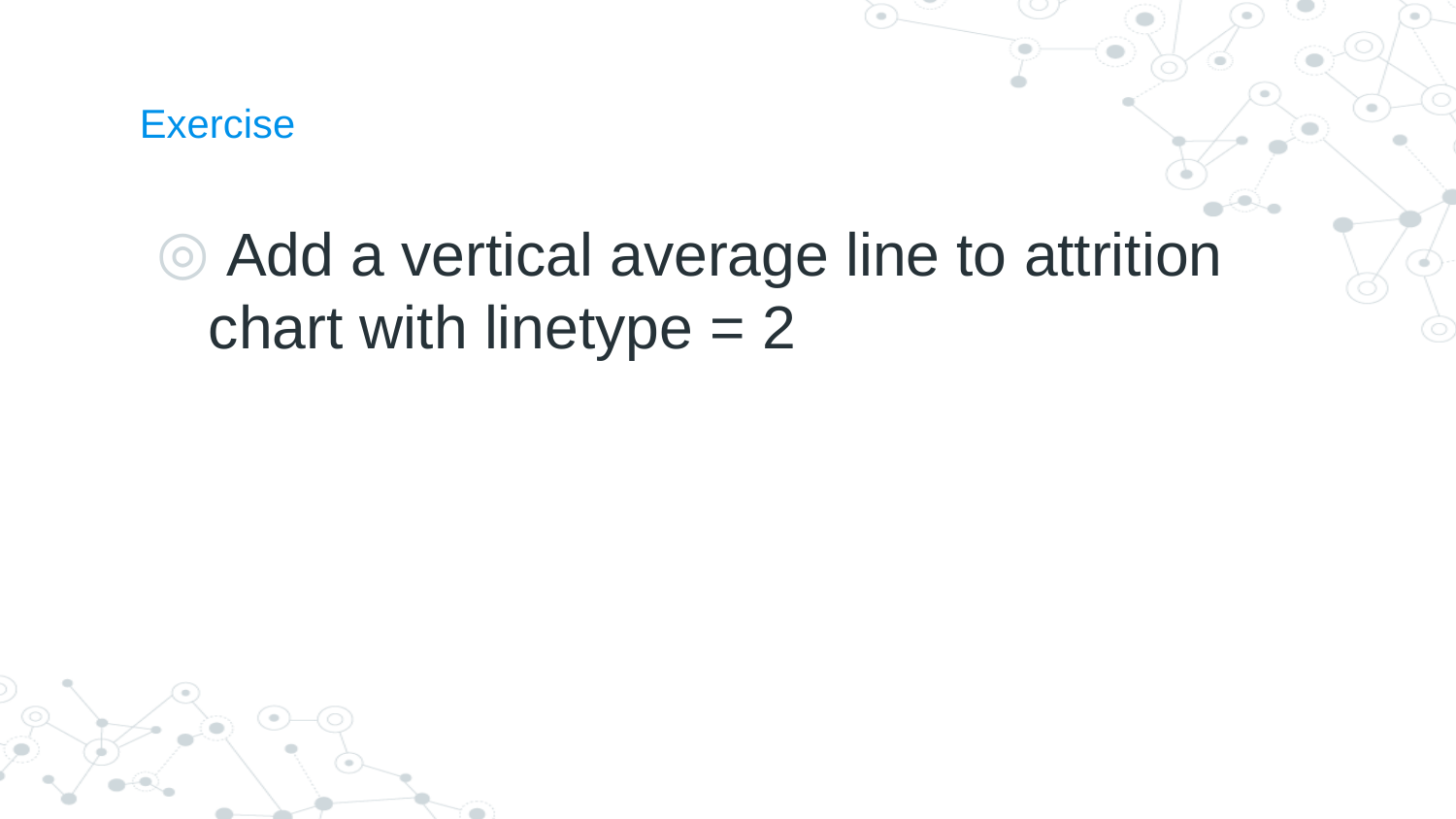

# Exercise
 Add a vertical average line to attrition chart with linetype = 2